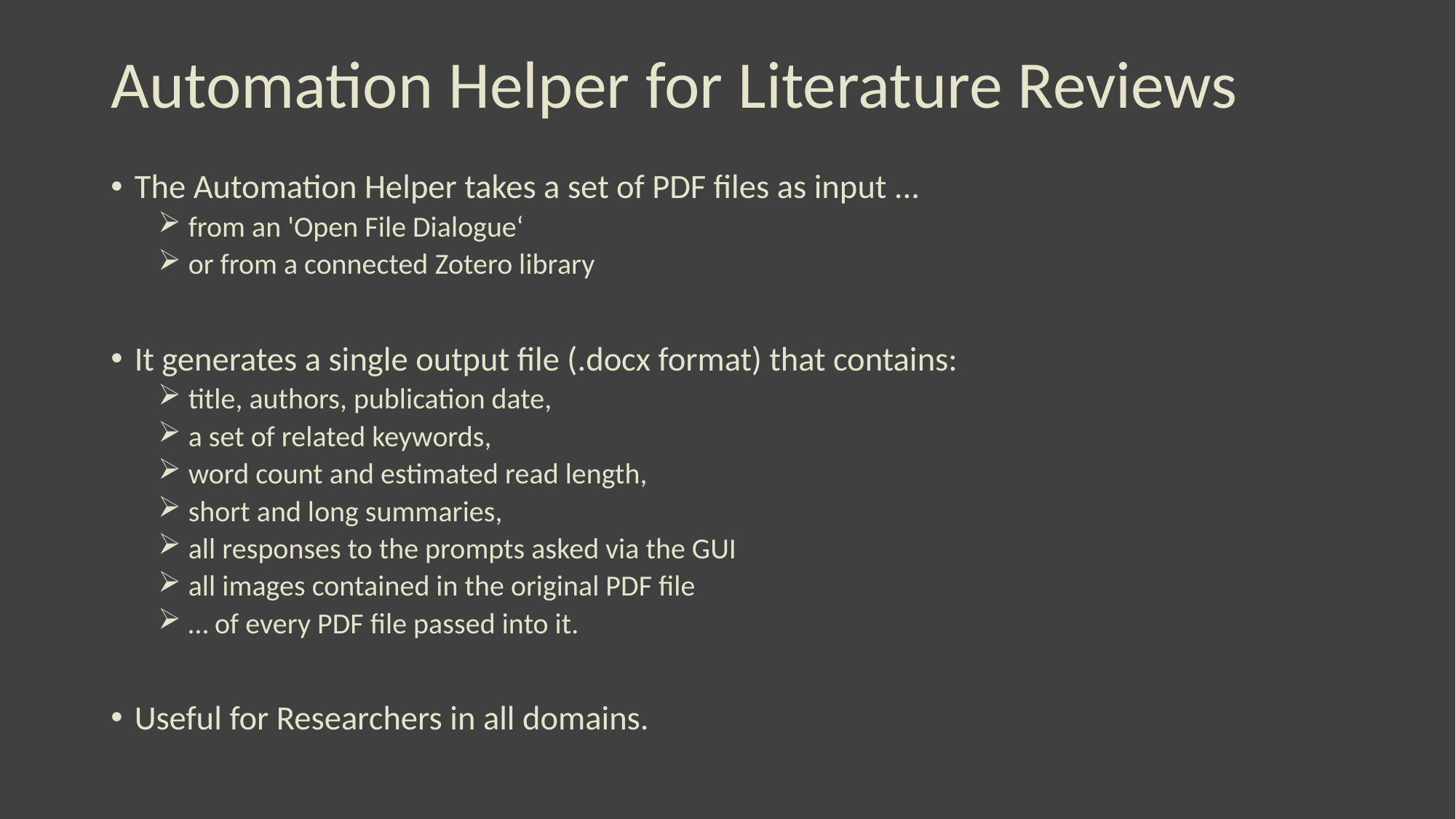

# Automation Helper for Literature Reviews

The Automation Helper takes a set of PDF files as input ...
 from an 'Open File Dialogue‘
 or from a connected Zotero library

It generates a single output file (.docx format) that contains:
 title, authors, publication date,
 a set of related keywords,
 word count and estimated read length,
 short and long summaries,
 all responses to the prompts asked via the GUI
 all images contained in the original PDF file
 … of every PDF file passed into it.

Useful for Researchers in all domains.